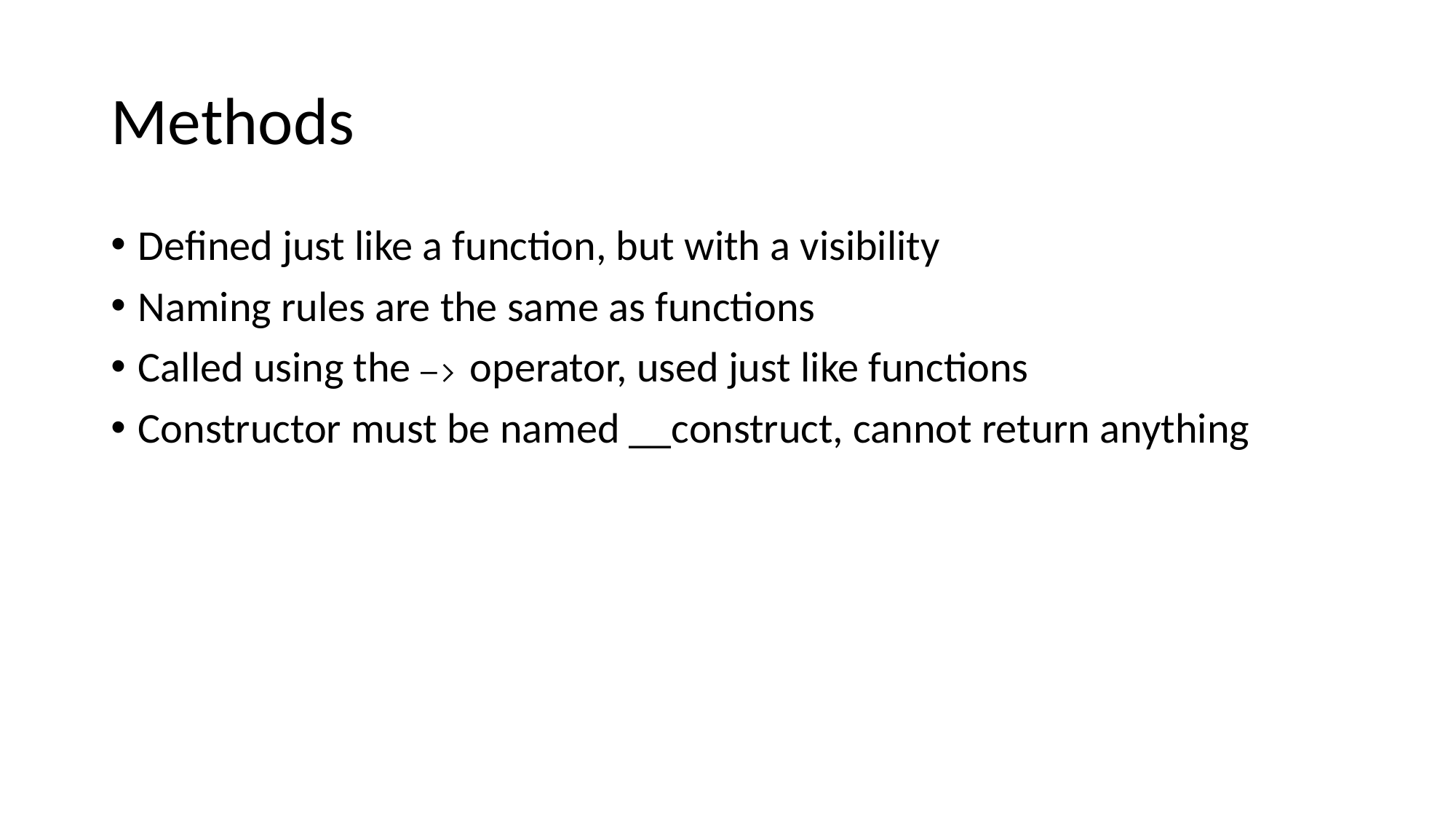

# Methods
Defined just like a function, but with a visibility
Naming rules are the same as functions
Called using the -> operator, used just like functions
Constructor must be named __construct, cannot return anything